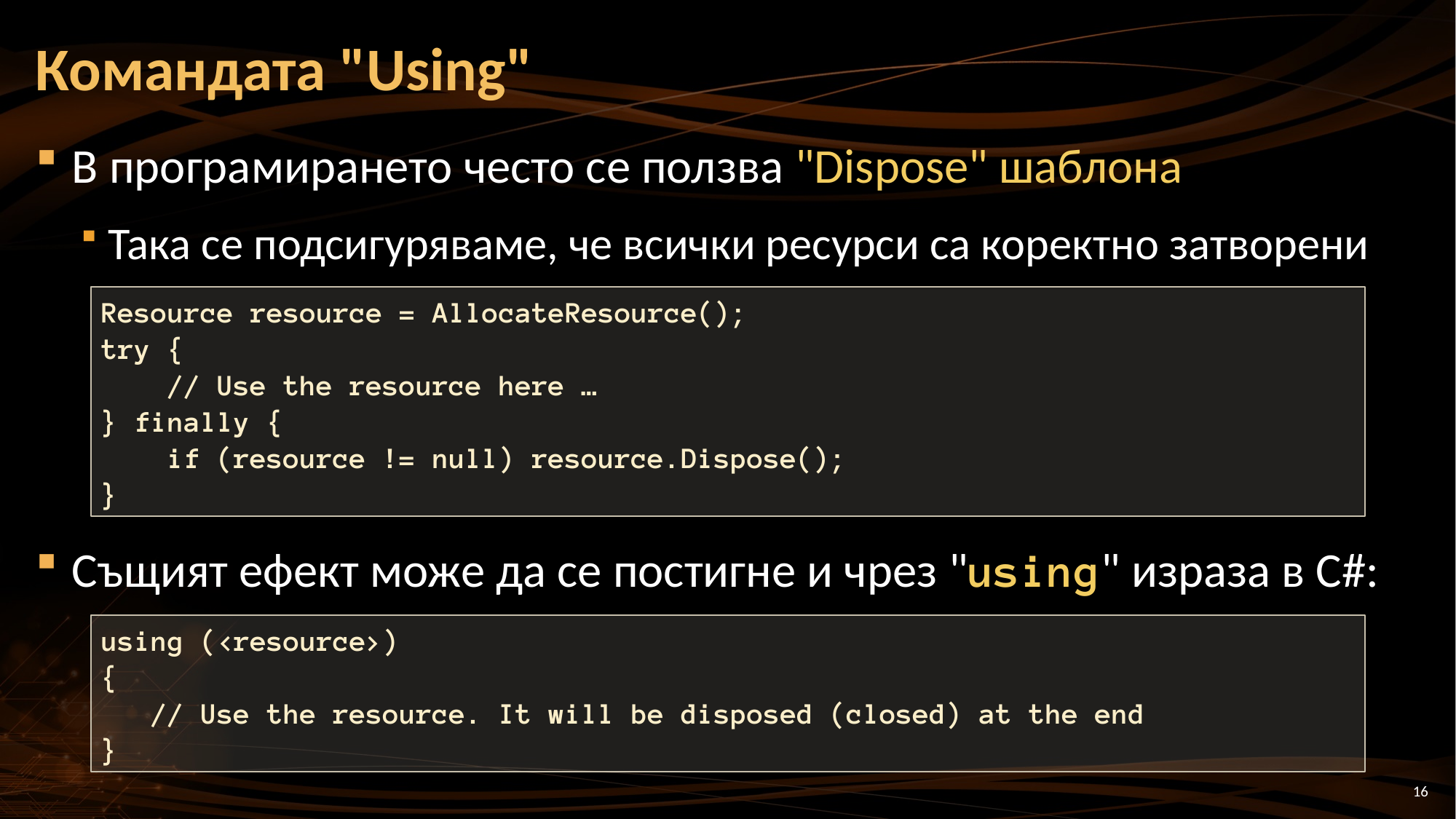

# Командата "Using"
В програмирането често се ползва "Dispose" шаблона
Така се подсигуряваме, че всички ресурси са коректно затворени

Същият ефект може да се постигне и чрез "using" израза в C#:
Resource resource = AllocateResource();
try {
    // Use the resource here …
} finally {
    if (resource != null) resource.Dispose();
}
using (<resource>)
{
   // Use the resource. It will be disposed (closed) at the end
}
16